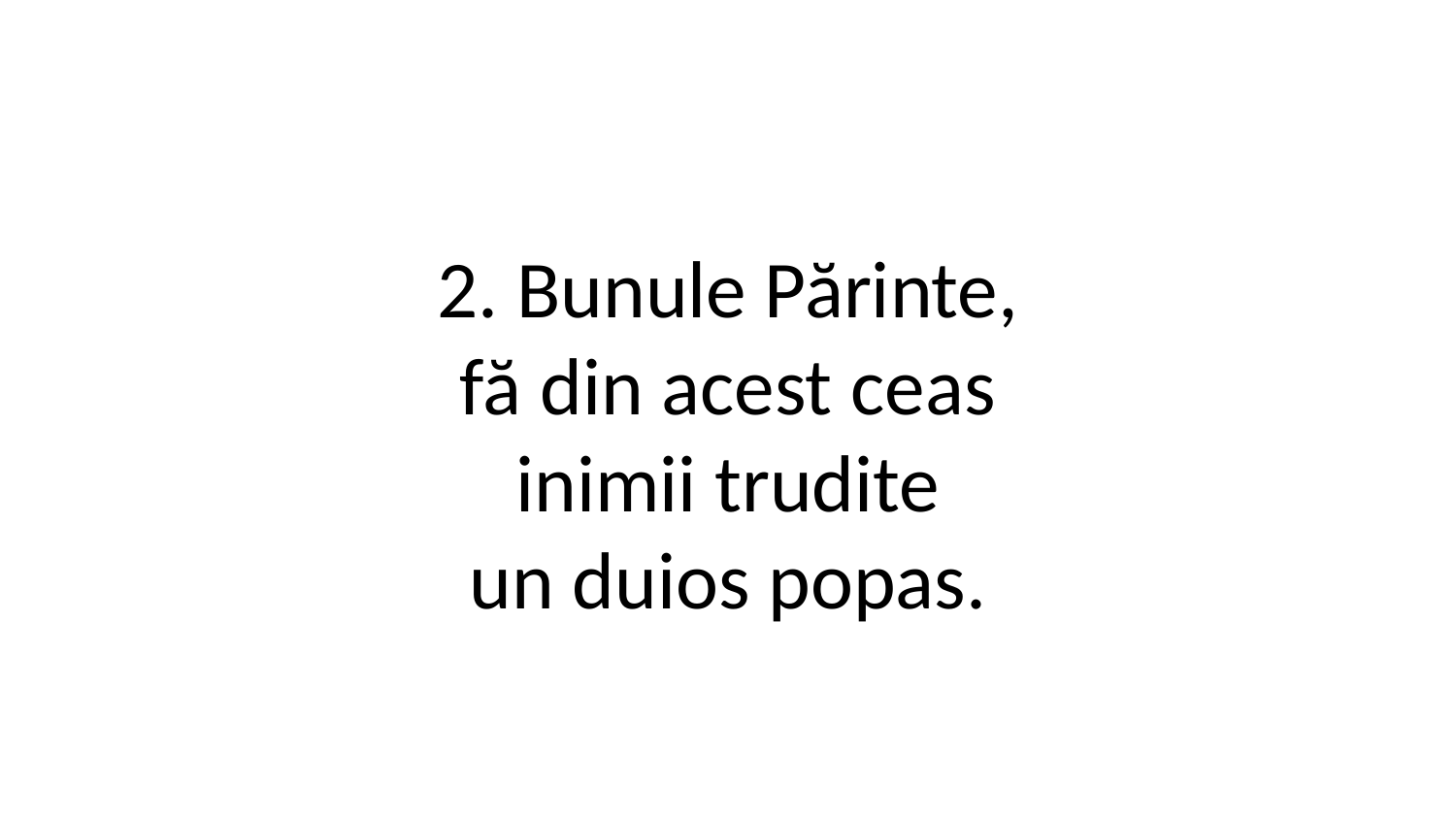

2. Bunule Părinte,
fă din acest ceas
inimii trudite
un duios popas.